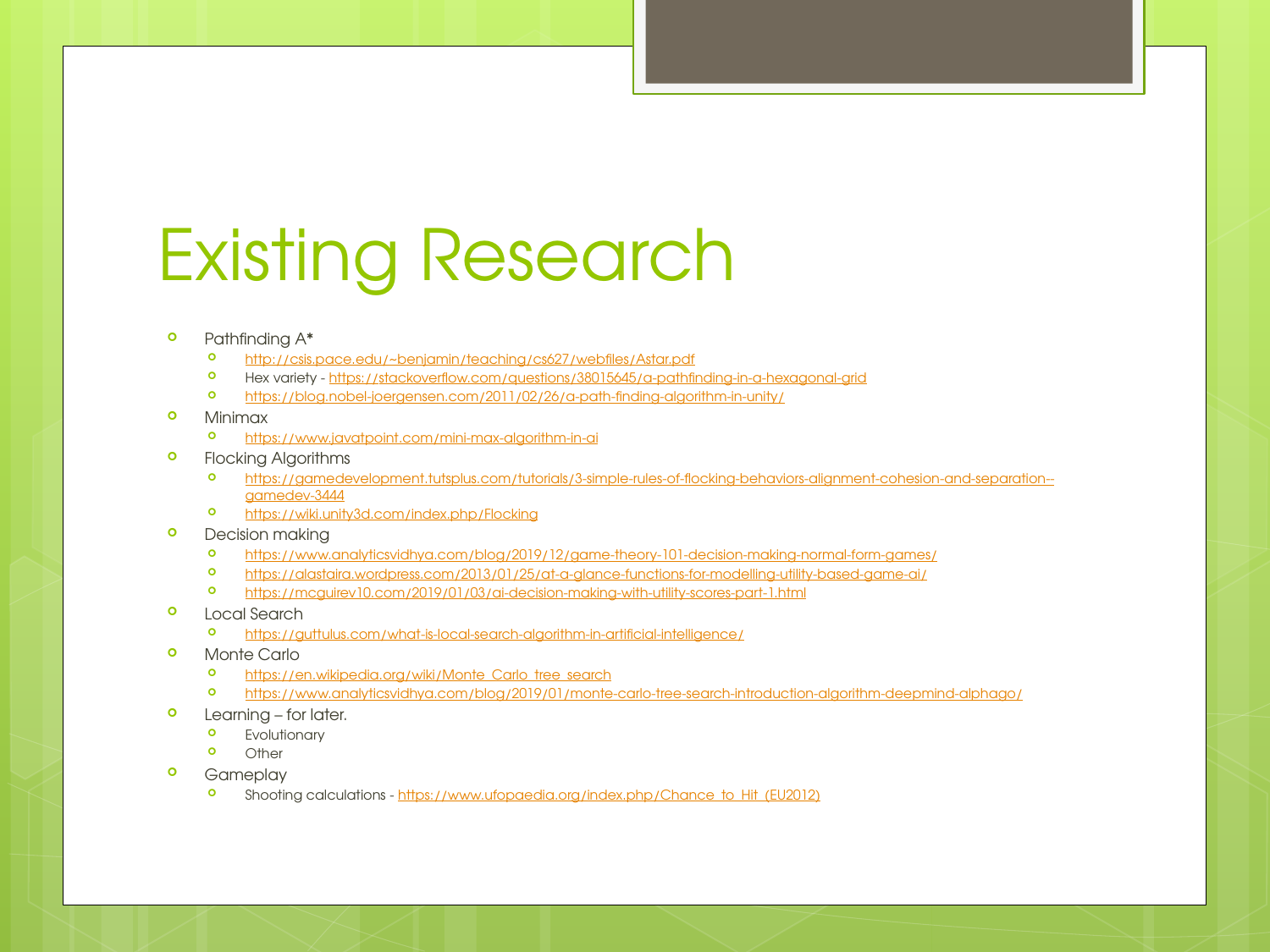

# Existing Research
Pathfinding A*
http://csis.pace.edu/~benjamin/teaching/cs627/webfiles/Astar.pdf
Hex variety - https://stackoverflow.com/questions/38015645/a-pathfinding-in-a-hexagonal-grid
https://blog.nobel-joergensen.com/2011/02/26/a-path-finding-algorithm-in-unity/
Minimax
https://www.javatpoint.com/mini-max-algorithm-in-ai
Flocking Algorithms
https://gamedevelopment.tutsplus.com/tutorials/3-simple-rules-of-flocking-behaviors-alignment-cohesion-and-separation--gamedev-3444
https://wiki.unity3d.com/index.php/Flocking
Decision making
https://www.analyticsvidhya.com/blog/2019/12/game-theory-101-decision-making-normal-form-games/
https://alastaira.wordpress.com/2013/01/25/at-a-glance-functions-for-modelling-utility-based-game-ai/
https://mcguirev10.com/2019/01/03/ai-decision-making-with-utility-scores-part-1.html
Local Search
https://guttulus.com/what-is-local-search-algorithm-in-artificial-intelligence/
Monte Carlo
https://en.wikipedia.org/wiki/Monte_Carlo_tree_search
https://www.analyticsvidhya.com/blog/2019/01/monte-carlo-tree-search-introduction-algorithm-deepmind-alphago/
Learning – for later.
Evolutionary
Other
Gameplay
Shooting calculations - https://www.ufopaedia.org/index.php/Chance_to_Hit_(EU2012)